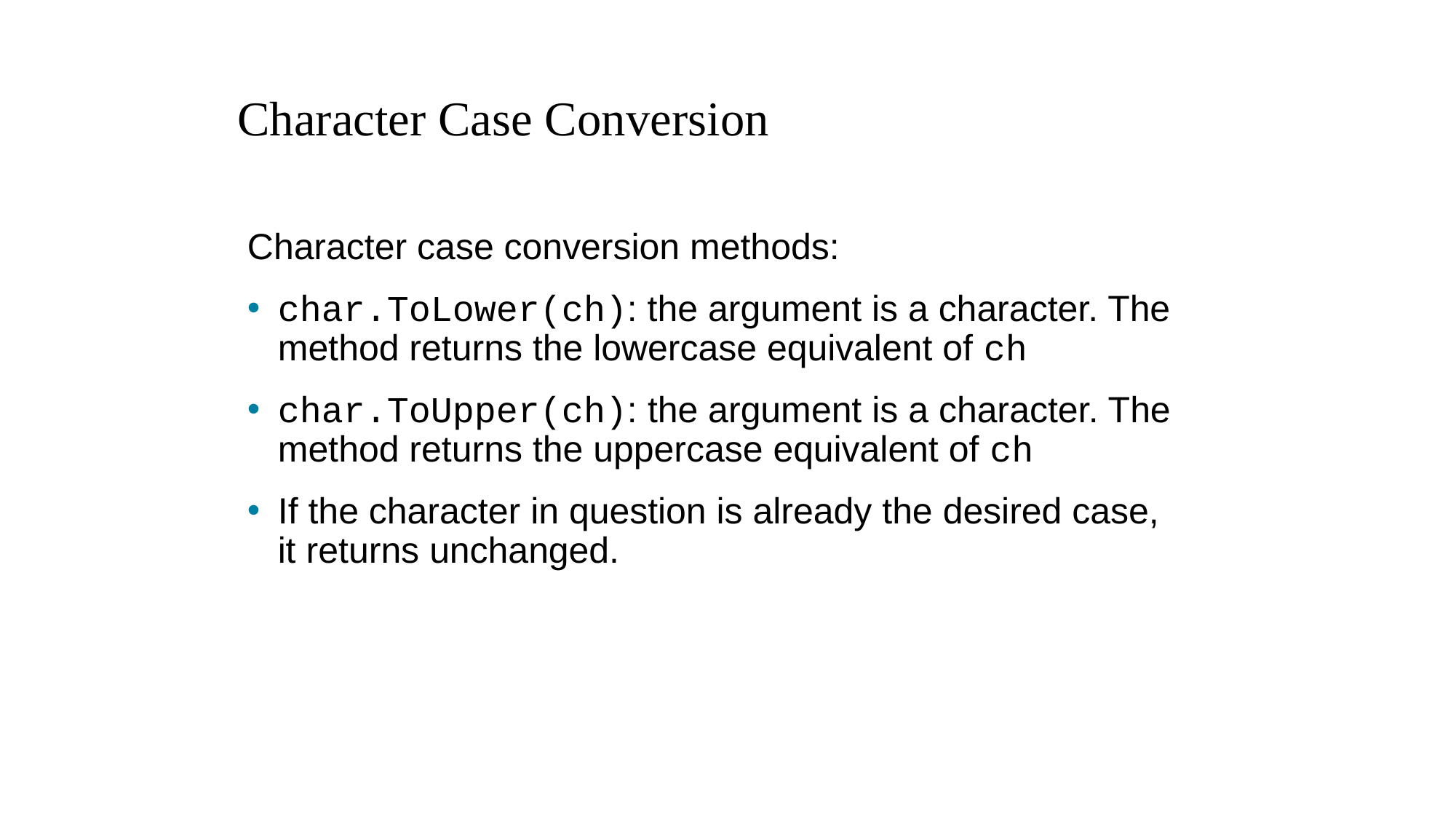

# Character Case Conversion
Character case conversion methods:
char.ToLower(ch): the argument is a character. The method returns the lowercase equivalent of ch
char.ToUpper(ch): the argument is a character. The method returns the uppercase equivalent of ch
If the character in question is already the desired case, it returns unchanged.